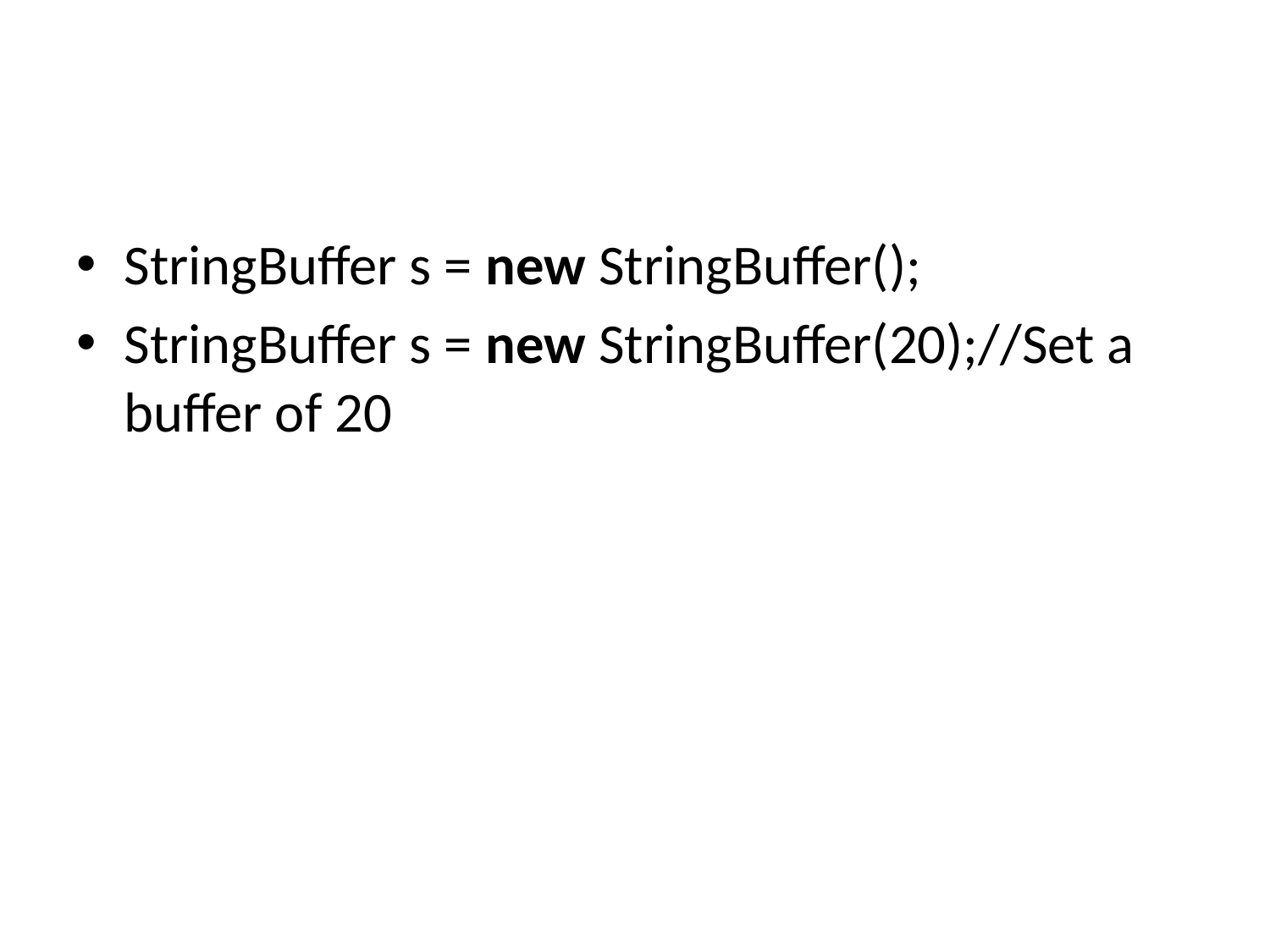

#
StringBuffer s = new StringBuffer();
StringBuffer s = new StringBuffer(20);//Set a buffer of 20